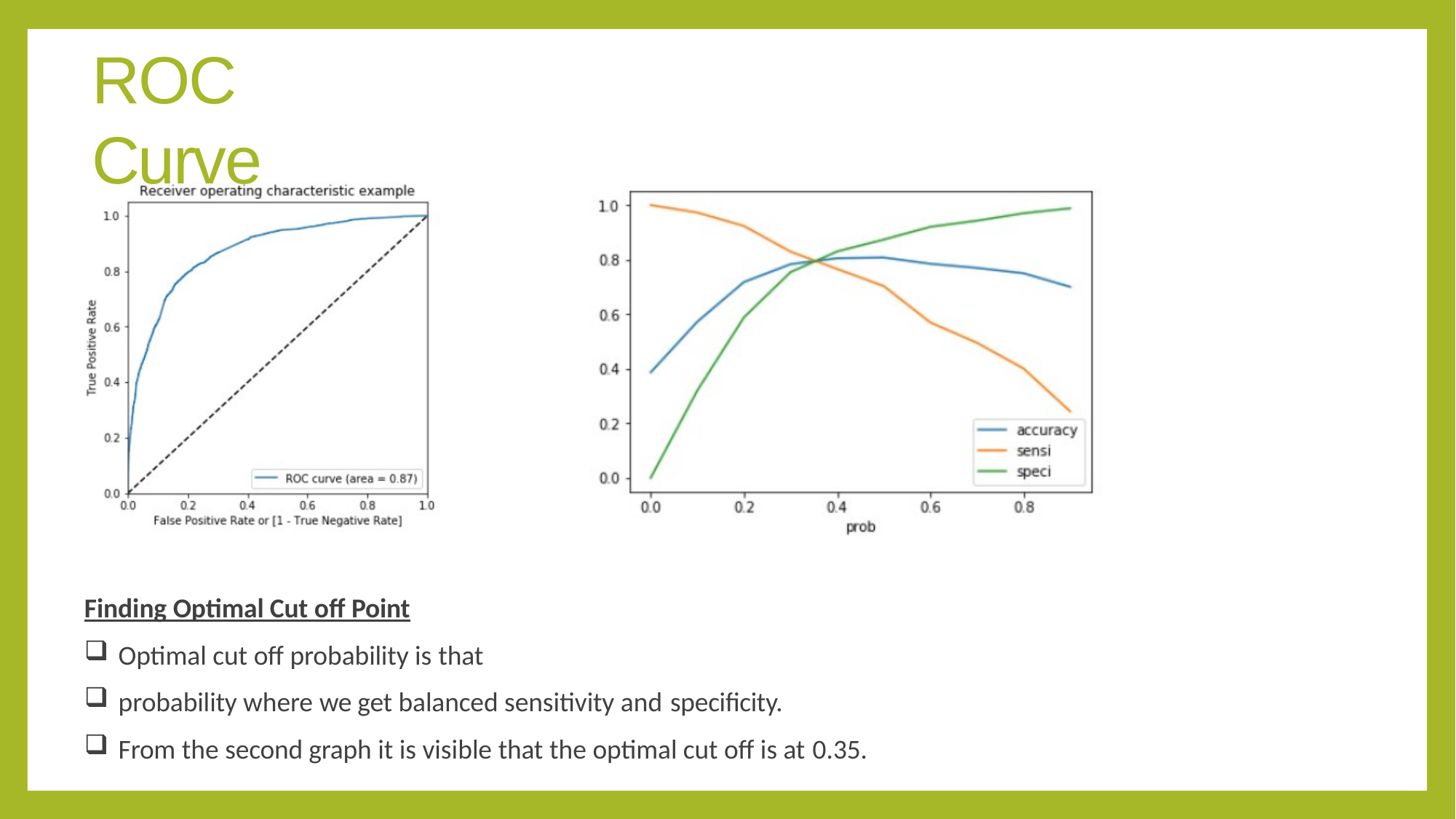

# ROC Curve

Finding Optimal Cut off Point
Optimal cut off probability is that
probability where we get balanced sensitivity and specificity.
From the second graph it is visible that the optimal cut off is at 0.35.